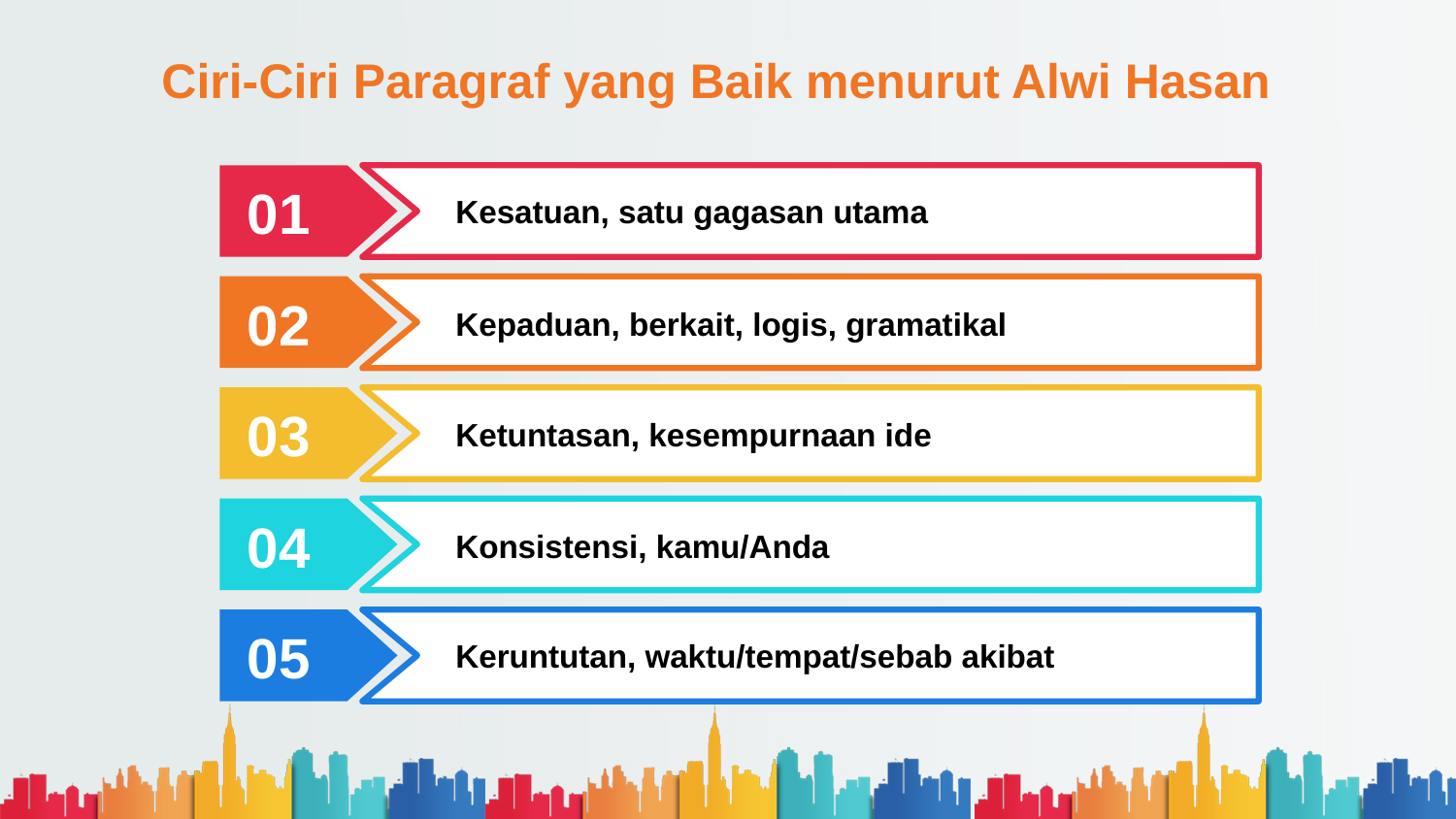

Ciri-Ciri Paragraf yang Baik menurut Alwi Hasan

01
Kesatuan, satu gagasan utama

02
Kepaduan, berkait, logis, gramatikal

03
Ketuntasan, kesempurnaan ide

04
Konsistensi, kamu/Anda

05
Keruntutan, waktu/tempat/sebab akibat